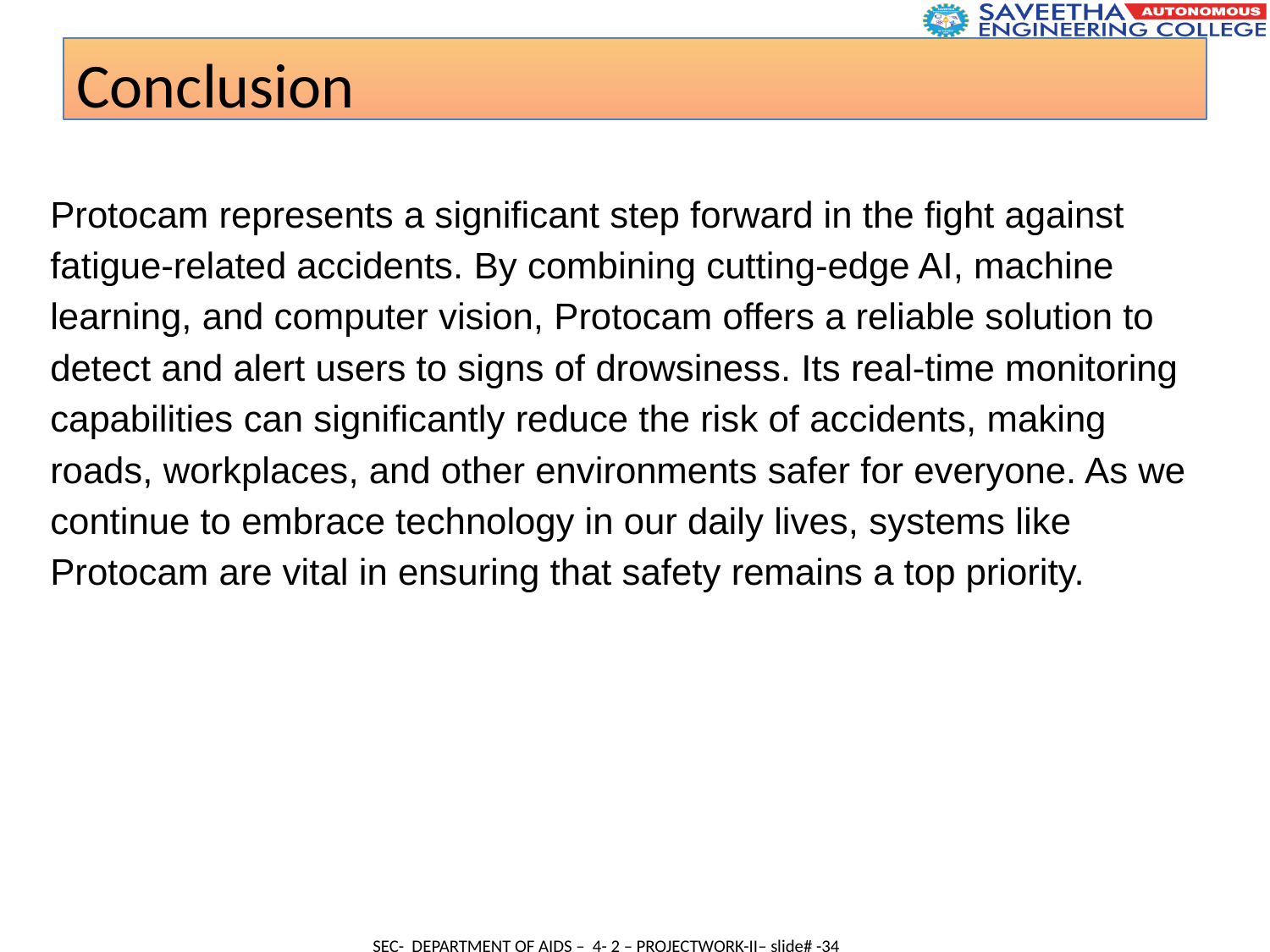

Conclusion
Protocam represents a significant step forward in the fight against fatigue-related accidents. By combining cutting-edge AI, machine learning, and computer vision, Protocam offers a reliable solution to detect and alert users to signs of drowsiness. Its real-time monitoring capabilities can significantly reduce the risk of accidents, making roads, workplaces, and other environments safer for everyone. As we continue to embrace technology in our daily lives, systems like Protocam are vital in ensuring that safety remains a top priority.